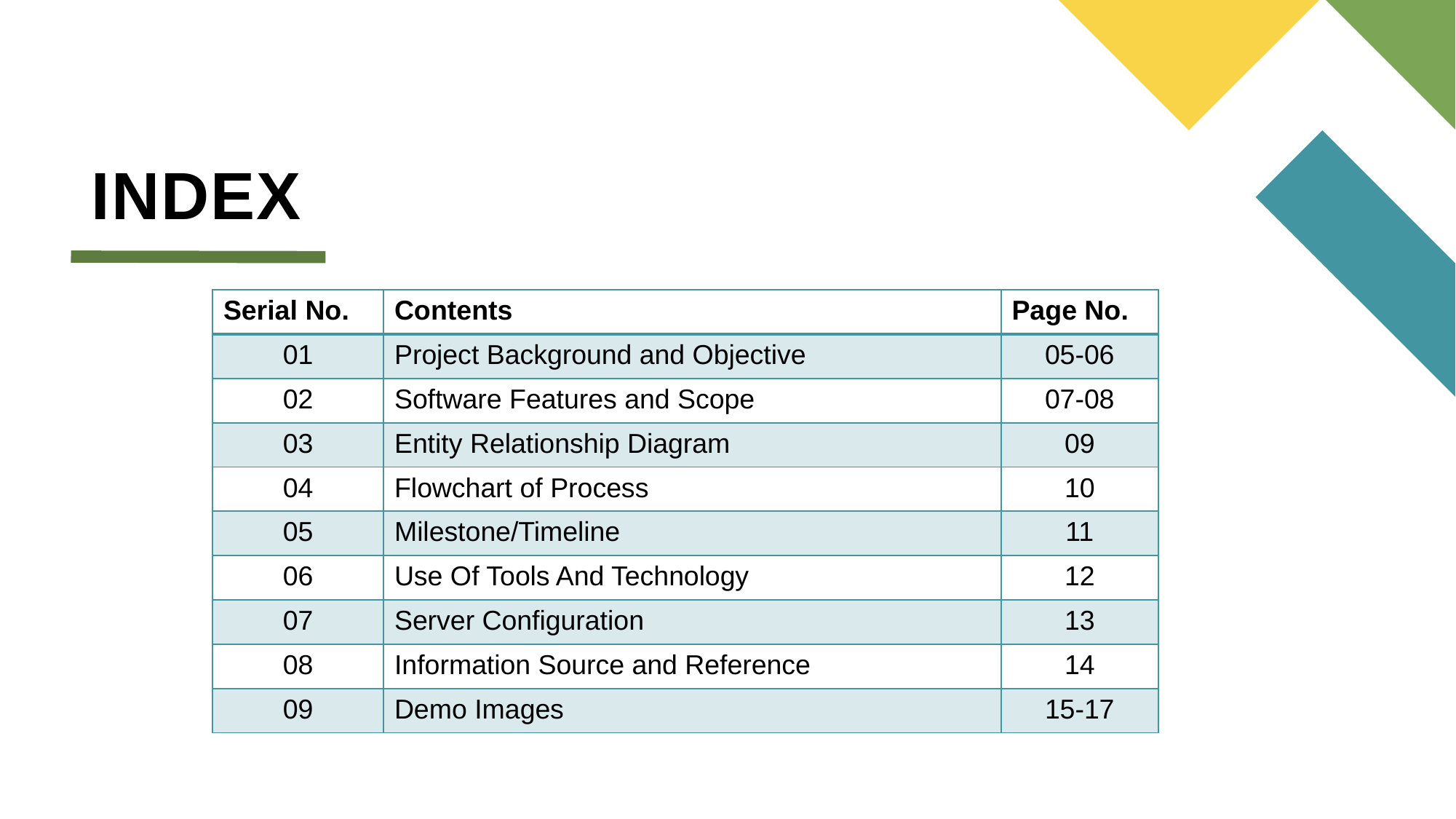

# INDEX
| Serial No. | Contents | Page No. |
| --- | --- | --- |
| 01 | Project Background and Objective | 05-06 |
| 02 | Software Features and Scope | 07-08 |
| 03 | Entity Relationship Diagram | 09 |
| 04 | Flowchart of Process | 10 |
| 05 | Milestone/Timeline | 11 |
| 06 | Use Of Tools And Technology | 12 |
| 07 | Server Configuration | 13 |
| 08 | Information Source and Reference | 14 |
| 09 | Demo Images | 15-17 |